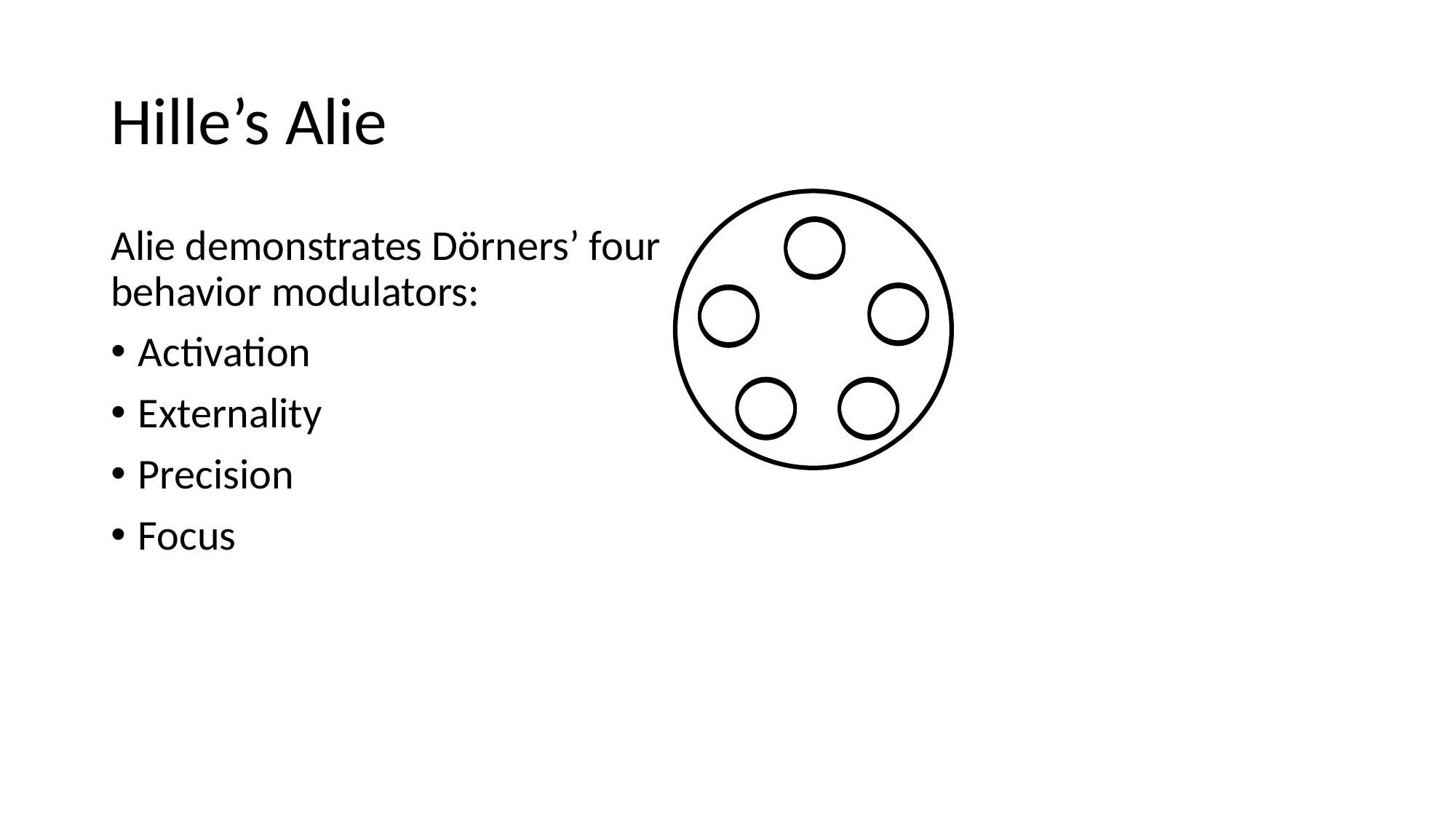

# Hille’s Alie

Alie demonstrates Dörners’ four behavior modulators:
Activation
Externality
Precision
Focus